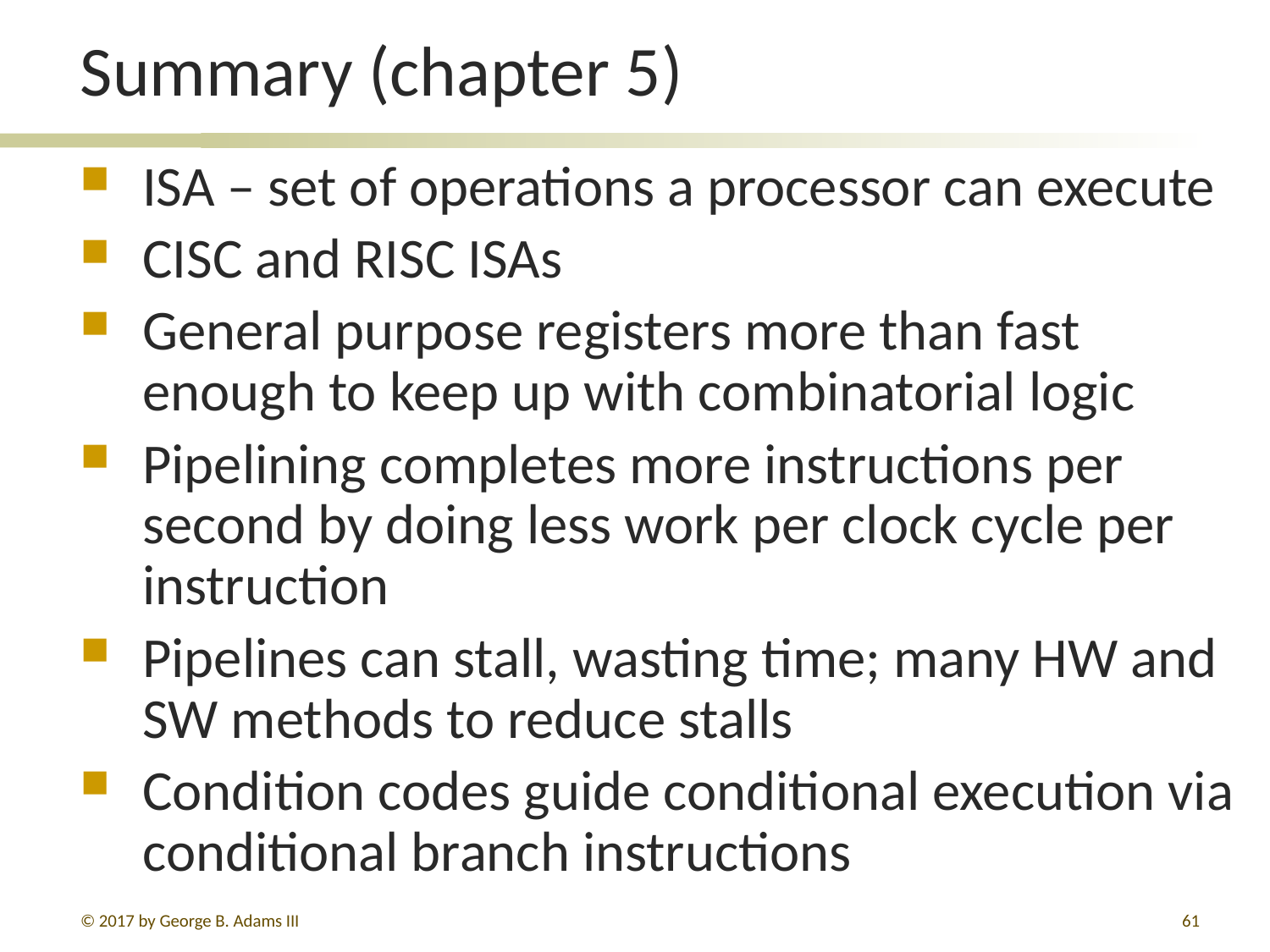

# Summary (chapter 5)
ISA – set of operations a processor can execute
CISC and RISC ISAs
General purpose registers more than fast enough to keep up with combinatorial logic
Pipelining completes more instructions per second by doing less work per clock cycle per instruction
Pipelines can stall, wasting time; many HW and SW methods to reduce stalls
Condition codes guide conditional execution via conditional branch instructions
© 2017 by George B. Adams III
61